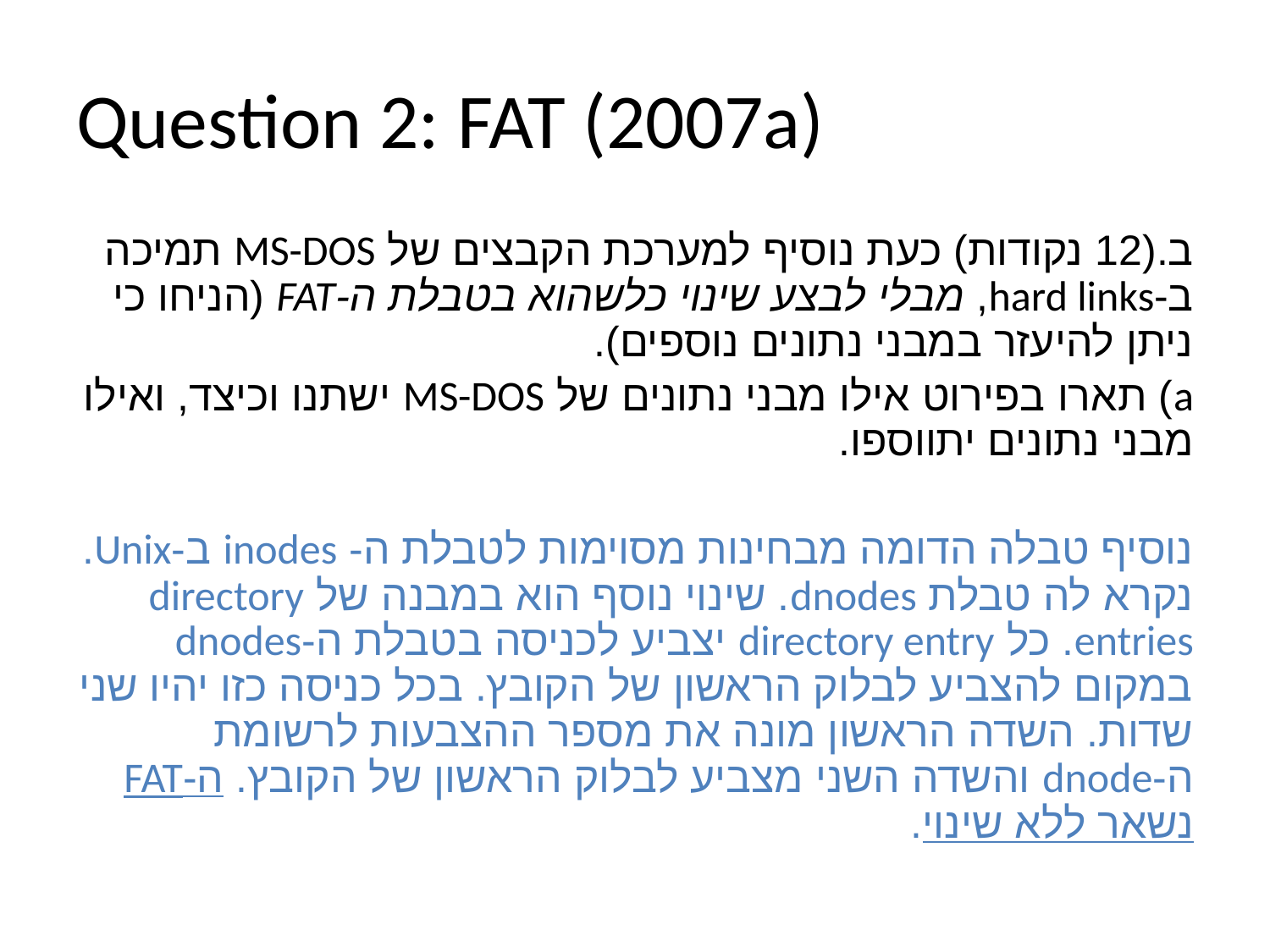

# Question 2: FAT (2007a)
ב.	(12 נקודות) כעת נוסיף למערכת הקבצים של MS-DOS תמיכה ב-hard links, מבלי לבצע שינוי כלשהוא בטבלת ה-FAT (הניחו כי ניתן להיעזר במבני נתונים נוספים).
a) תארו בפירוט אילו מבני נתונים של MS-DOS ישתנו וכיצד, ואילו מבני נתונים יתווספו.

נוסיף טבלה הדומה מבחינות מסוימות לטבלת ה- inodes ב-Unix. נקרא לה טבלת dnodes. שינוי נוסף הוא במבנה של directory entries. כל directory entry יצביע לכניסה בטבלת ה-dnodes במקום להצביע לבלוק הראשון של הקובץ. בכל כניסה כזו יהיו שני שדות. השדה הראשון מונה את מספר ההצבעות לרשומת ה-dnode והשדה השני מצביע לבלוק הראשון של הקובץ. ה-FAT נשאר ללא שינוי.